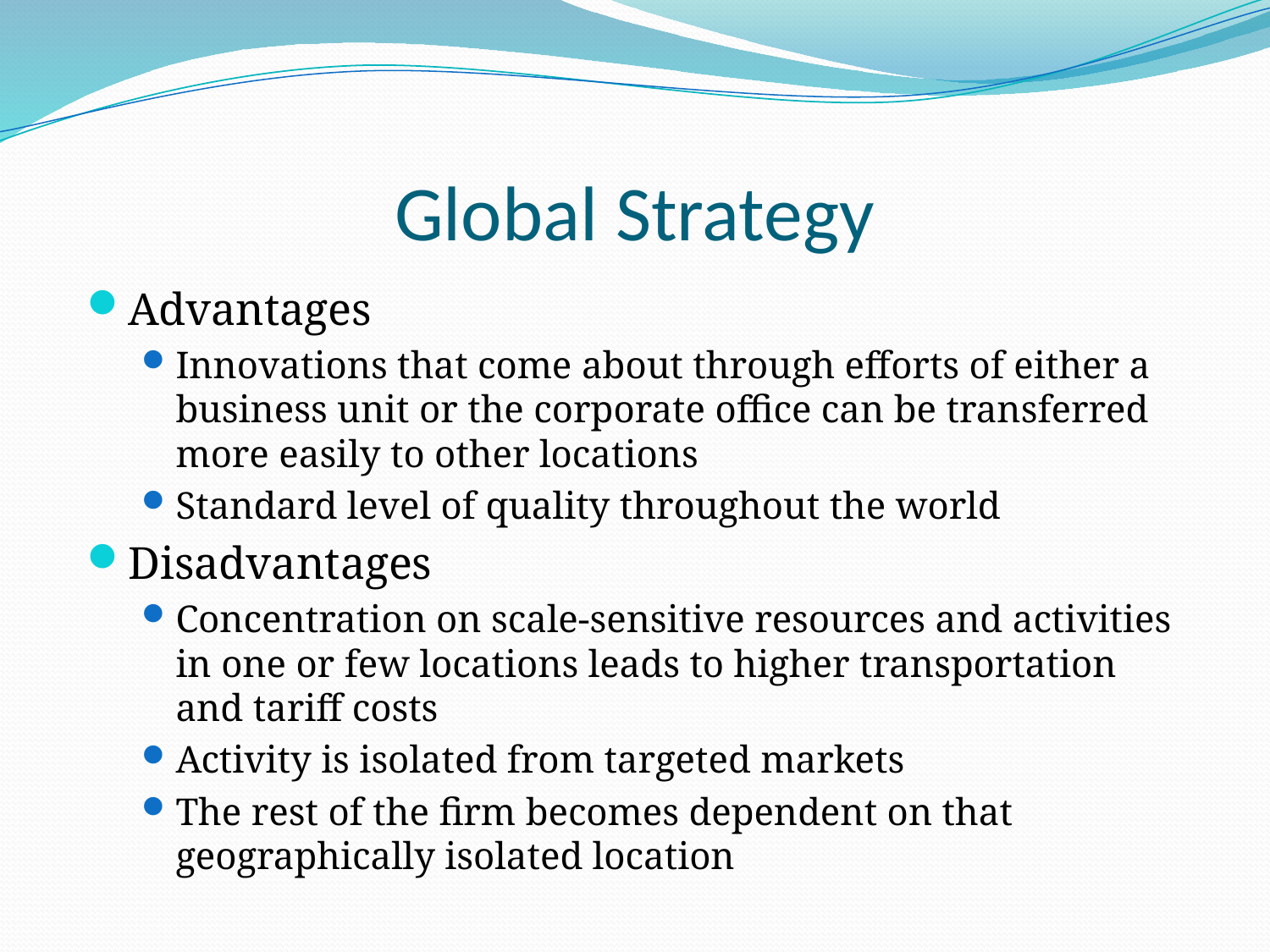

# Global Strategy
Advantages
Innovations that come about through efforts of either a business unit or the corporate office can be transferred more easily to other locations
Standard level of quality throughout the world
Disadvantages
Concentration on scale-sensitive resources and activities in one or few locations leads to higher transportation and tariff costs
Activity is isolated from targeted markets
The rest of the firm becomes dependent on that geographically isolated location